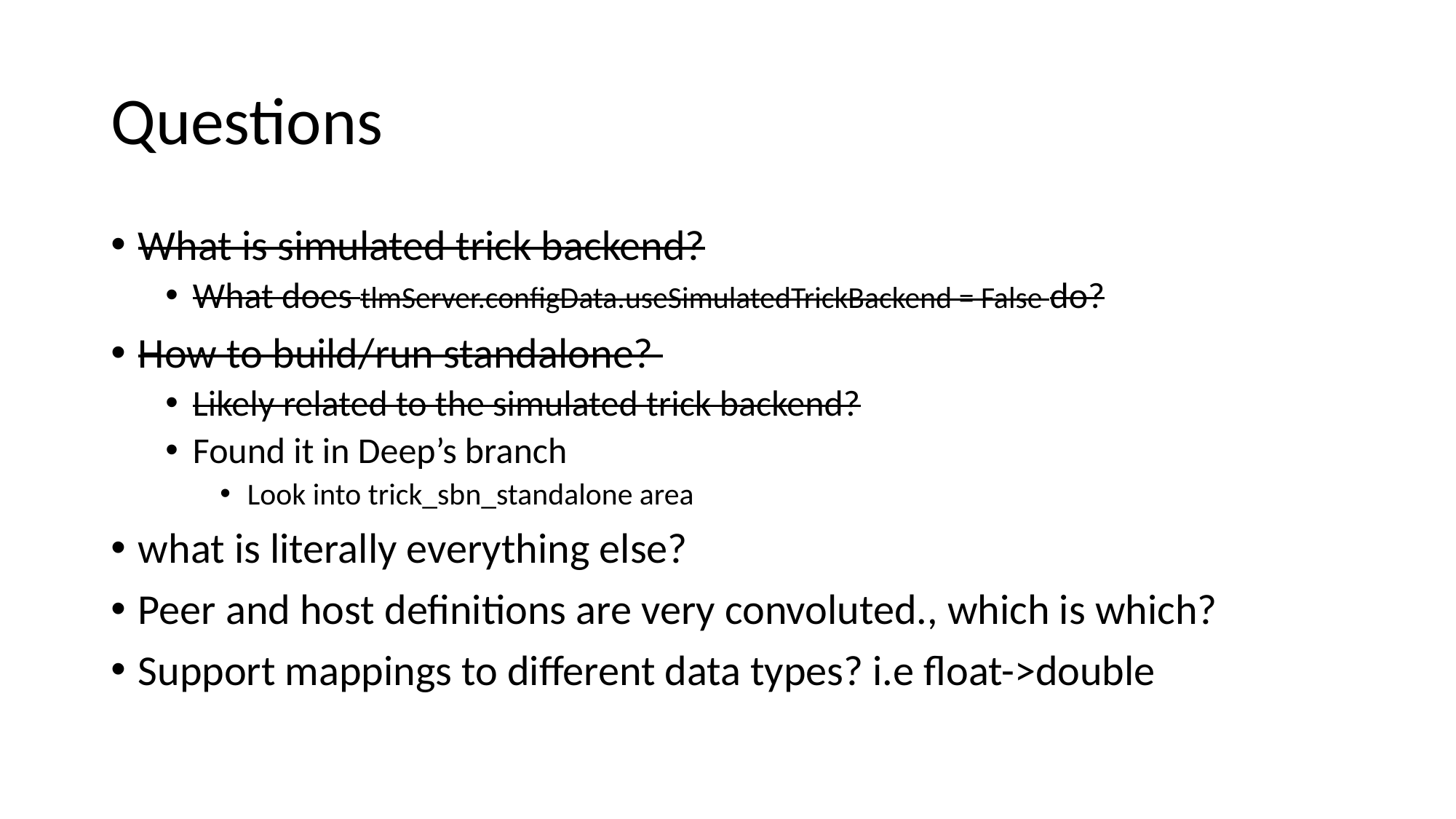

# Questions
What is simulated trick backend?
What does tlmServer.configData.useSimulatedTrickBackend = False do?
How to build/run standalone?
Likely related to the simulated trick backend?
Found it in Deep’s branch
Look into trick_sbn_standalone area
what is literally everything else?
Peer and host definitions are very convoluted., which is which?
Support mappings to different data types? i.e float->double